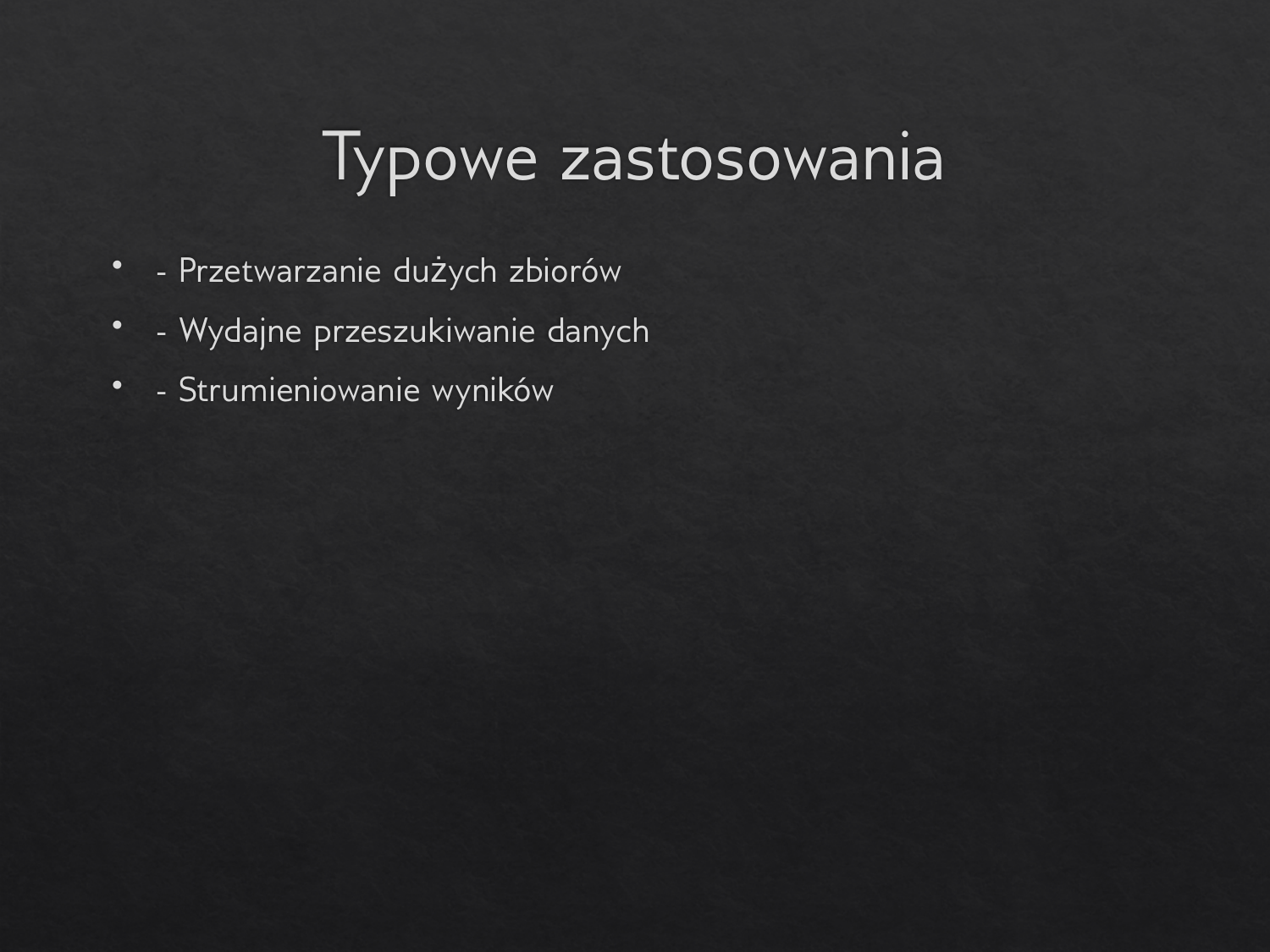

# Typowe zastosowania
- Przetwarzanie dużych zbiorów
- Wydajne przeszukiwanie danych
- Strumieniowanie wyników